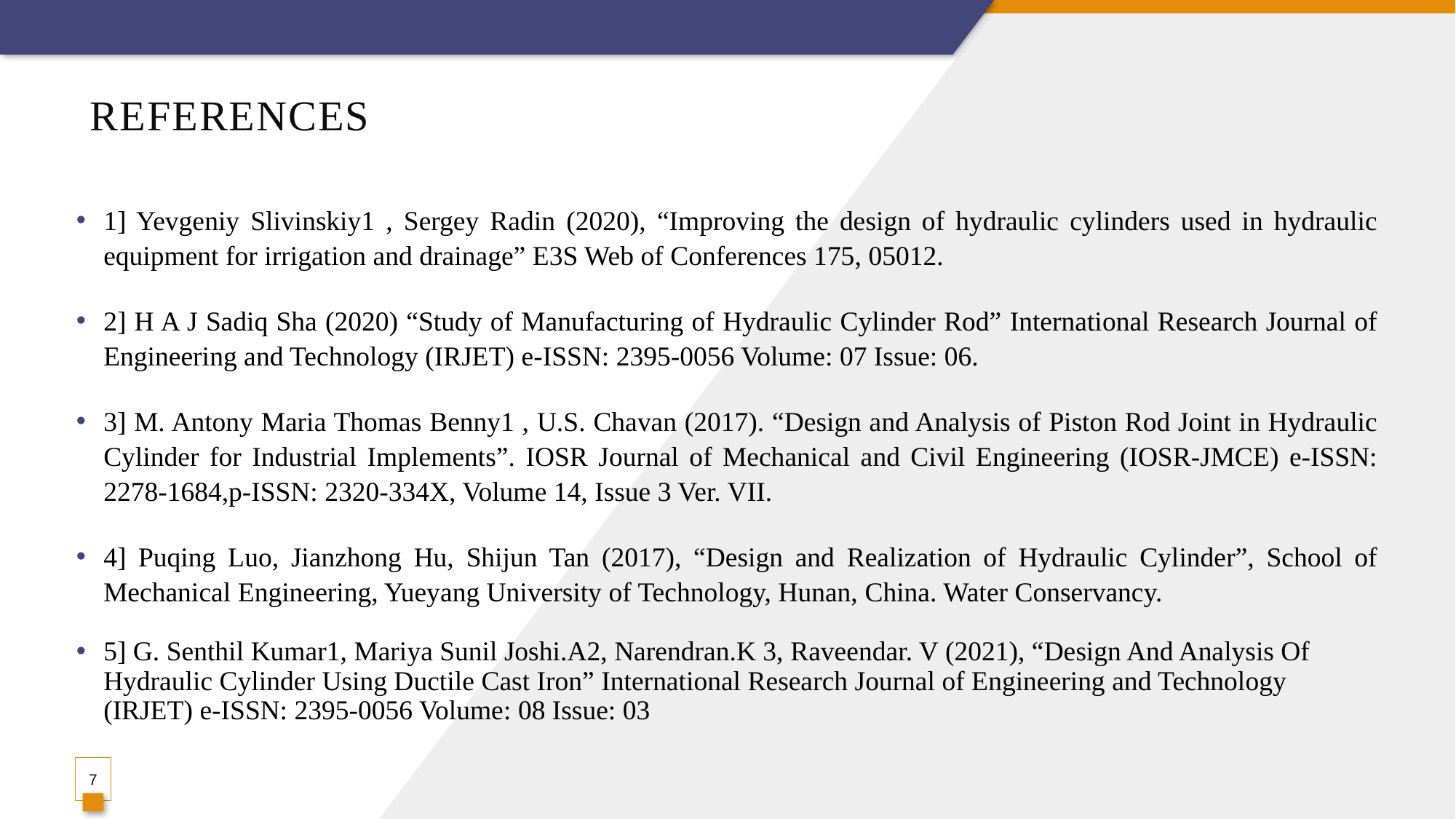

# References
1] Yevgeniy Slivinskiy1 , Sergey Radin (2020), “Improving the design of hydraulic cylinders used in hydraulic equipment for irrigation and drainage” E3S Web of Conferences 175, 05012.
2] H A J Sadiq Sha (2020) “Study of Manufacturing of Hydraulic Cylinder Rod” International Research Journal of Engineering and Technology (IRJET) e-ISSN: 2395-0056 Volume: 07 Issue: 06.
3] M. Antony Maria Thomas Benny1 , U.S. Chavan (2017). “Design and Analysis of Piston Rod Joint in Hydraulic Cylinder for Industrial Implements”. IOSR Journal of Mechanical and Civil Engineering (IOSR-JMCE) e-ISSN: 2278-1684,p-ISSN: 2320-334X, Volume 14, Issue 3 Ver. VII.
4] Puqing Luo, Jianzhong Hu, Shijun Tan (2017), “Design and Realization of Hydraulic Cylinder”, School of Mechanical Engineering, Yueyang University of Technology, Hunan, China. Water Conservancy.
5] G. Senthil Kumar1, Mariya Sunil Joshi.A2, Narendran.K 3, Raveendar. V (2021), “Design And Analysis Of Hydraulic Cylinder Using Ductile Cast Iron” International Research Journal of Engineering and Technology (IRJET) e-ISSN: 2395-0056 Volume: 08 Issue: 03

7